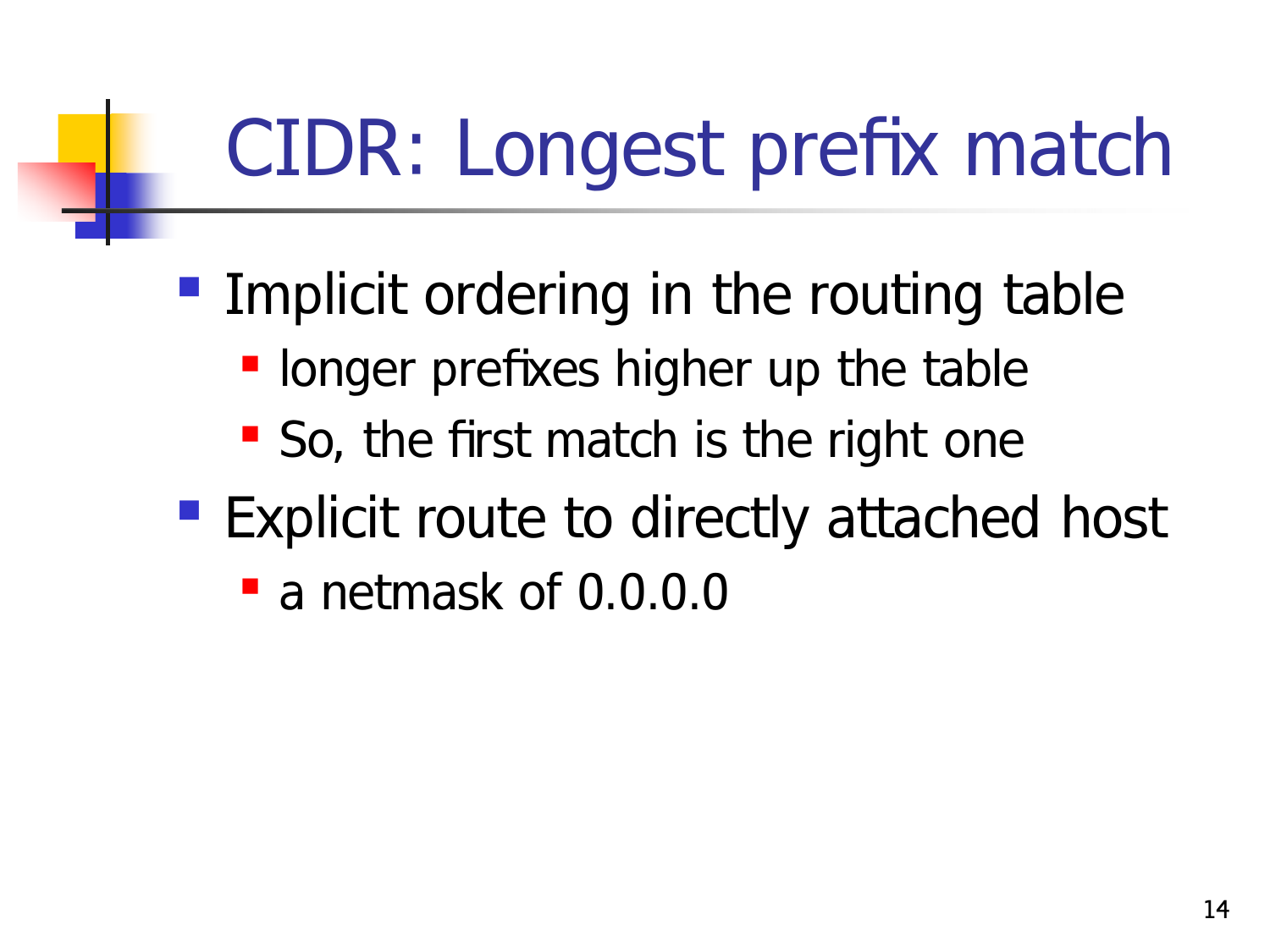

# CIDR: Longest prefix match

Implicit ordering in the routing table
longer prefixes higher up the table
So, the first match is the right one
Explicit route to directly attached host
a netmask of 0.0.0.0
14